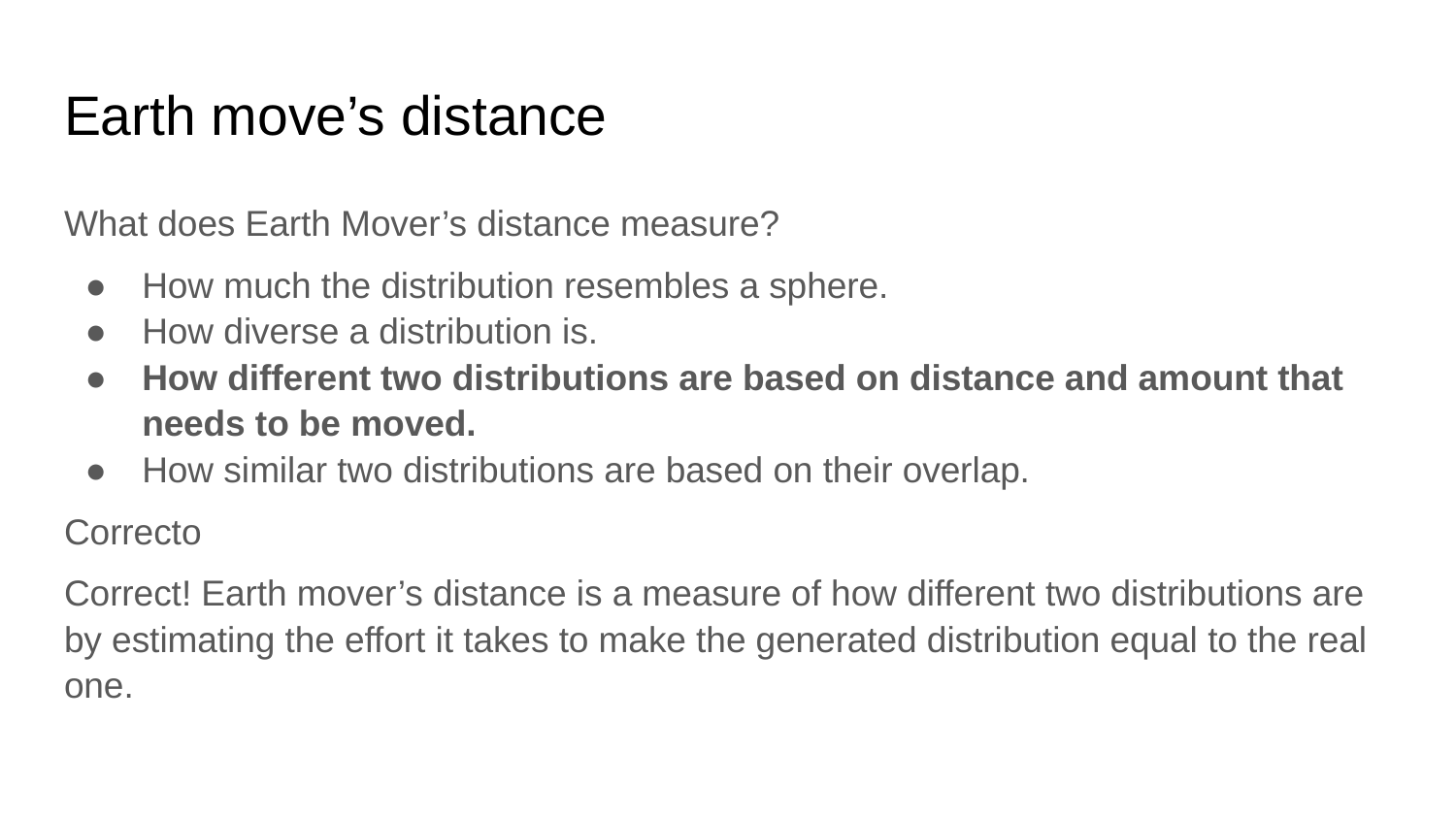

# Earth move’s distance
What does Earth Mover’s distance measure?
How much the distribution resembles a sphere.
How diverse a distribution is.
How different two distributions are based on distance and amount that needs to be moved.
How similar two distributions are based on their overlap.
Correcto
Correct! Earth mover’s distance is a measure of how different two distributions are by estimating the effort it takes to make the generated distribution equal to the real one.